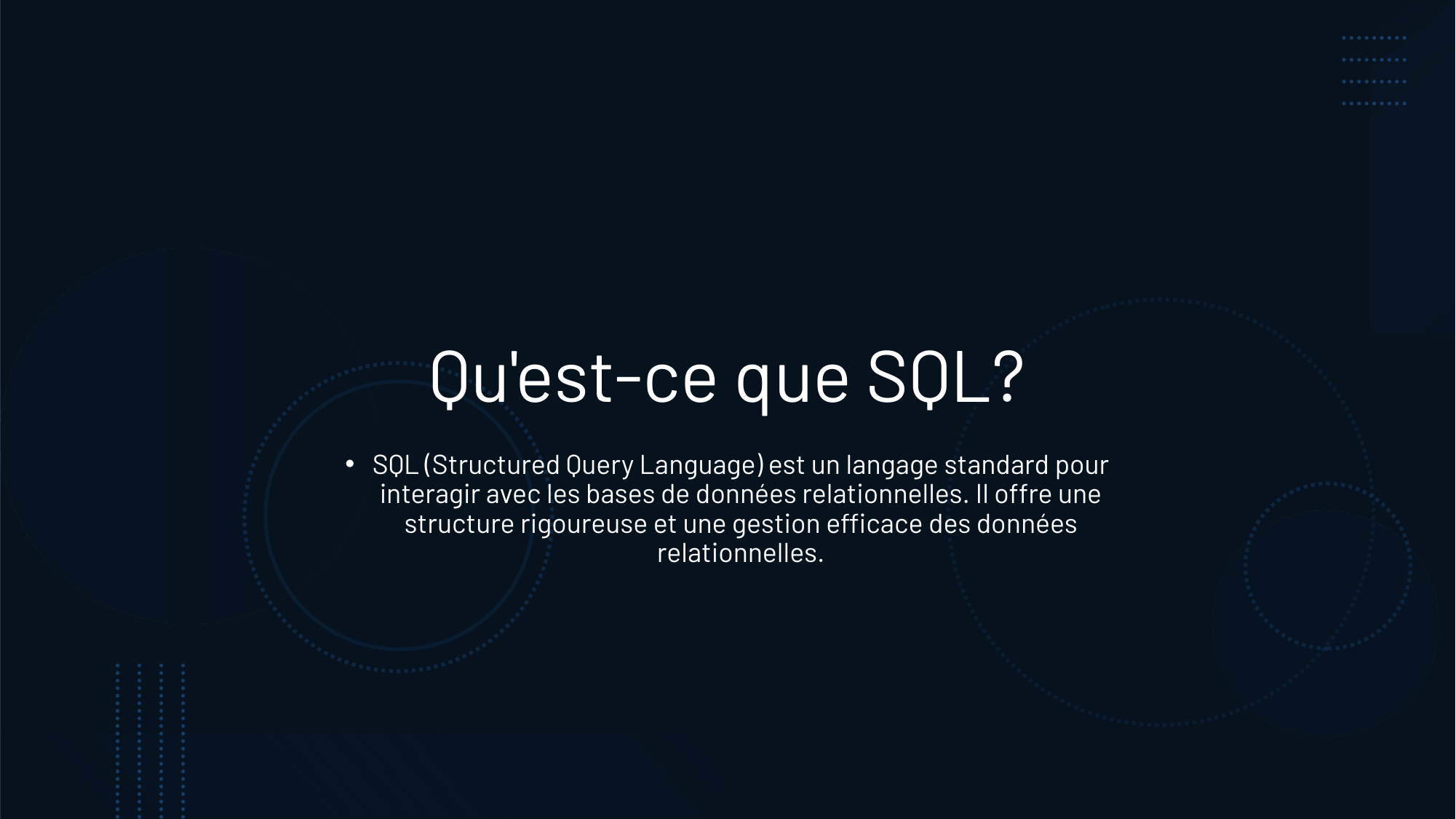

# Qu'est-ce que SQL?

SQL (Structured Query Language) est un langage standard pour interagir avec les bases de données relationnelles. Il offre une structure rigoureuse et une gestion efficace des données relationnelles.